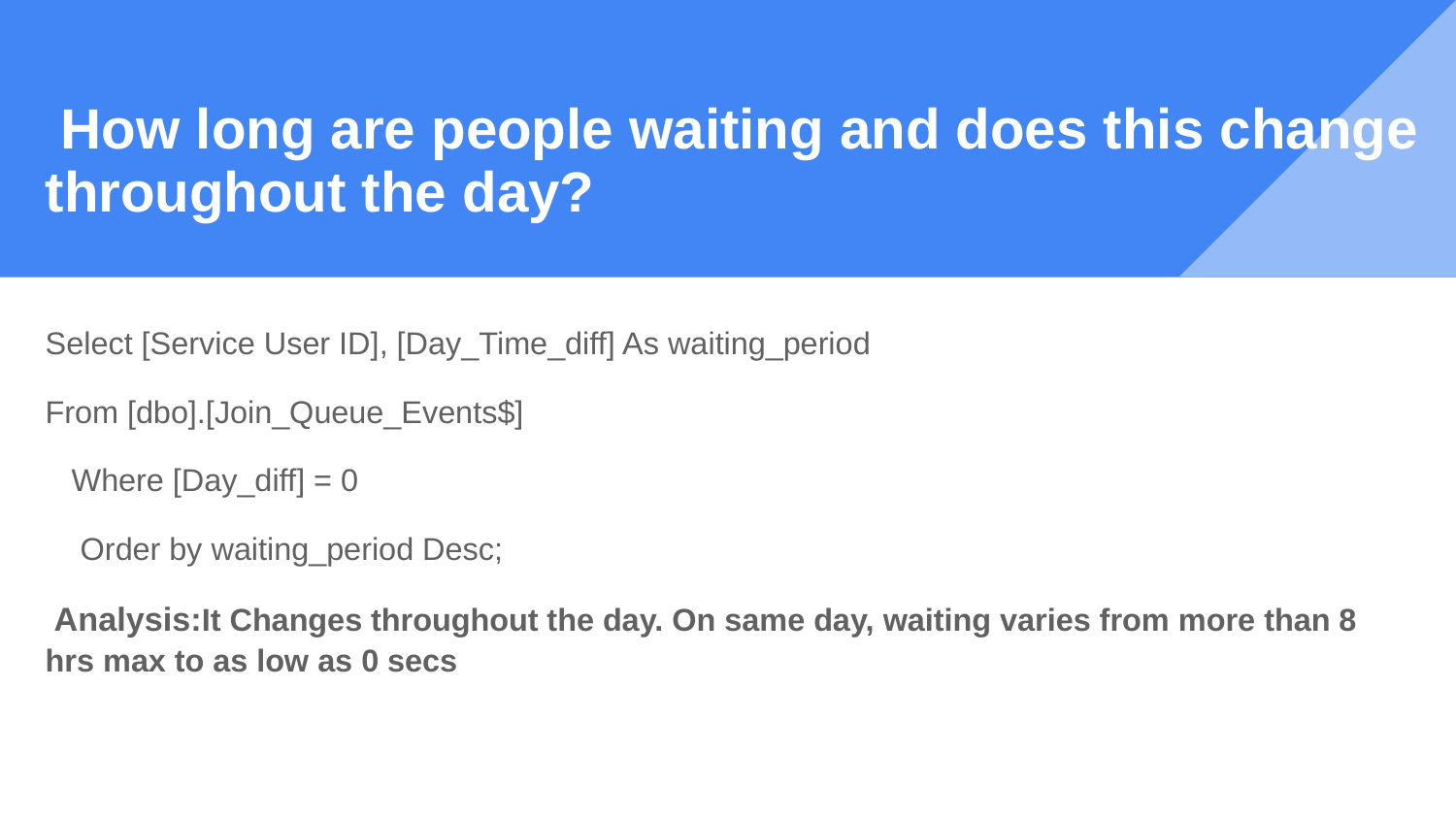

# How long are people waiting and does this change throughout the day?
Select [Service User ID], [Day_Time_diff] As waiting_period
From [dbo].[Join_Queue_Events$]
   Where [Day_diff] = 0
    Order by waiting_period Desc;
 Analysis:It Changes throughout the day. On same day, waiting varies from more than 8 hrs max to as low as 0 secs